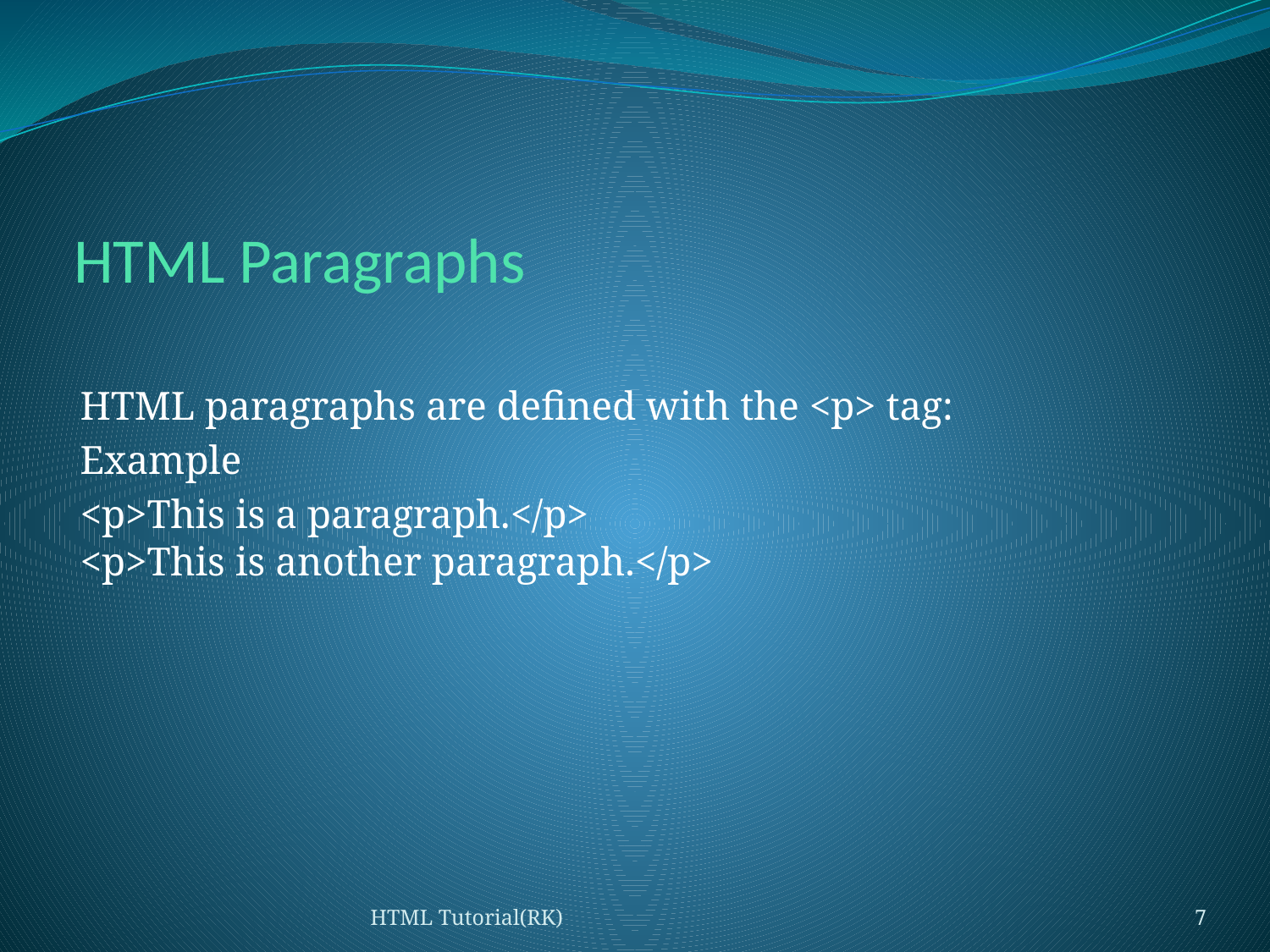

# HTML Paragraphs
HTML paragraphs are defined with the <p> tag:
Example
<p>This is a paragraph.</p>
<p>This is another paragraph.</p>

HTML Tutorial(RK)
7